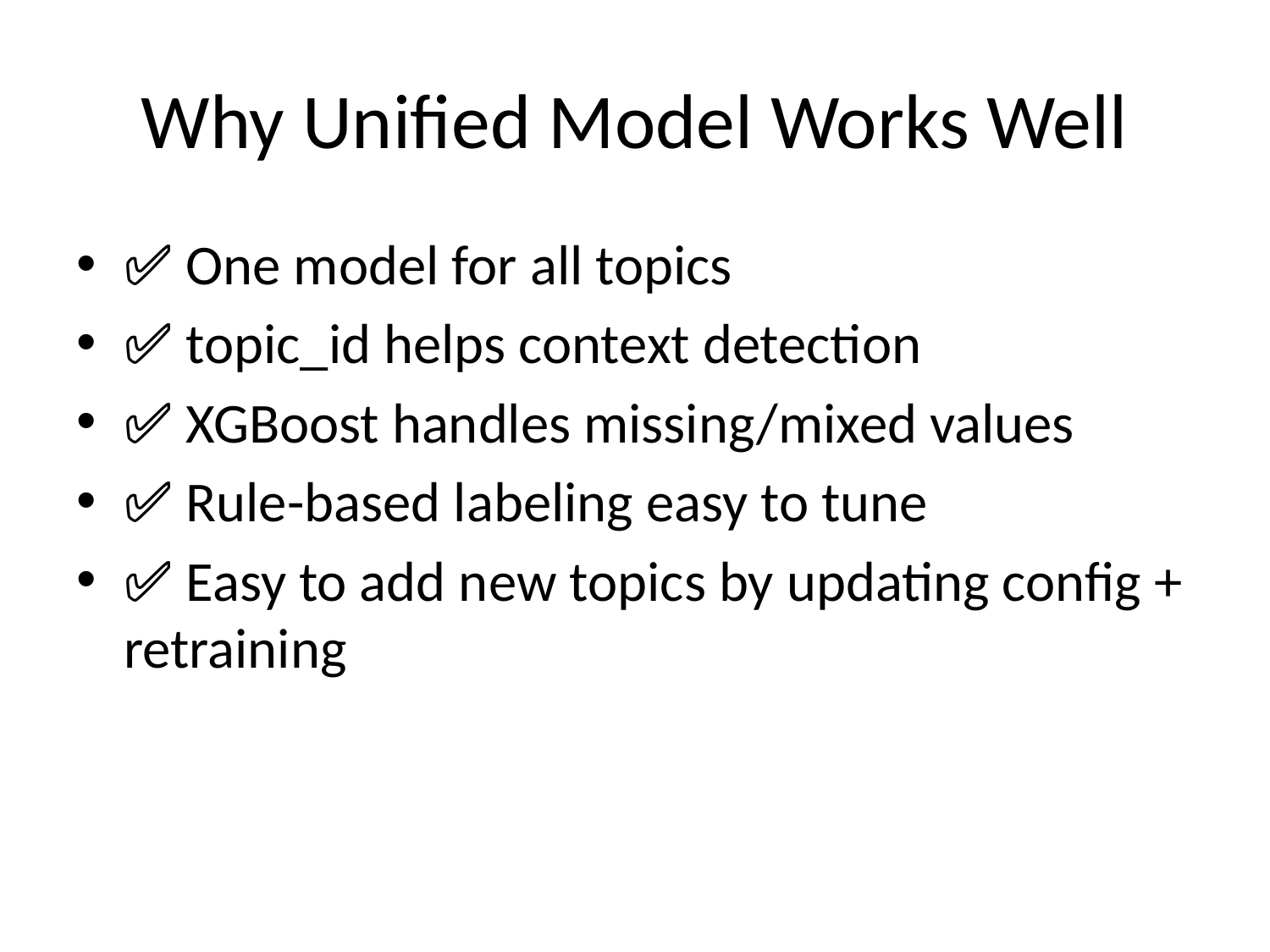

# Why Unified Model Works Well
✅ One model for all topics
✅ topic_id helps context detection
✅ XGBoost handles missing/mixed values
✅ Rule-based labeling easy to tune
✅ Easy to add new topics by updating config + retraining